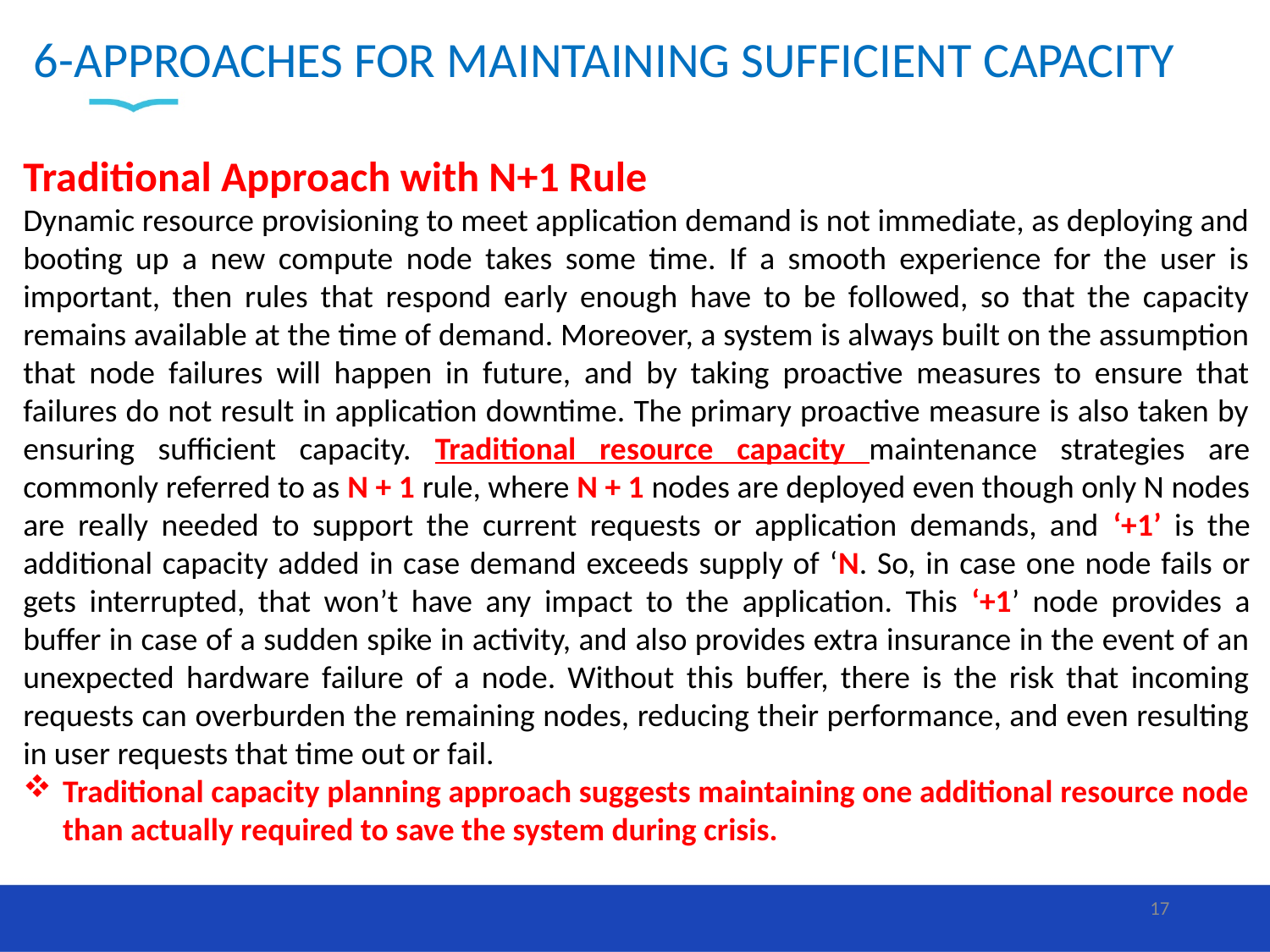

# 6-APPROACHES FOR MAINTAINING SUFFICIENT CAPACITY
Traditional Approach with N+1 Rule
Dynamic resource provisioning to meet application demand is not immediate, as deploying and booting up a new compute node takes some time. If a smooth experience for the user is important, then rules that respond early enough have to be followed, so that the capacity remains available at the time of demand. Moreover, a system is always built on the assumption that node failures will happen in future, and by taking proactive measures to ensure that failures do not result in application downtime. The primary proactive measure is also taken by ensuring sufficient capacity. Traditional resource capacity maintenance strategies are commonly referred to as N + 1 rule, where N + 1 nodes are deployed even though only N nodes are really needed to support the current requests or application demands, and ‘+1’ is the additional capacity added in case demand exceeds supply of ‘N. So, in case one node fails or gets interrupted, that won’t have any impact to the application. This ‘+1’ node provides a buffer in case of a sudden spike in activity, and also provides extra insurance in the event of an unexpected hardware failure of a node. Without this buffer, there is the risk that incoming requests can overburden the remaining nodes, reducing their performance, and even resulting in user requests that time out or fail.
Traditional capacity planning approach suggests maintaining one additional resource node than actually required to save the system during crisis.
17